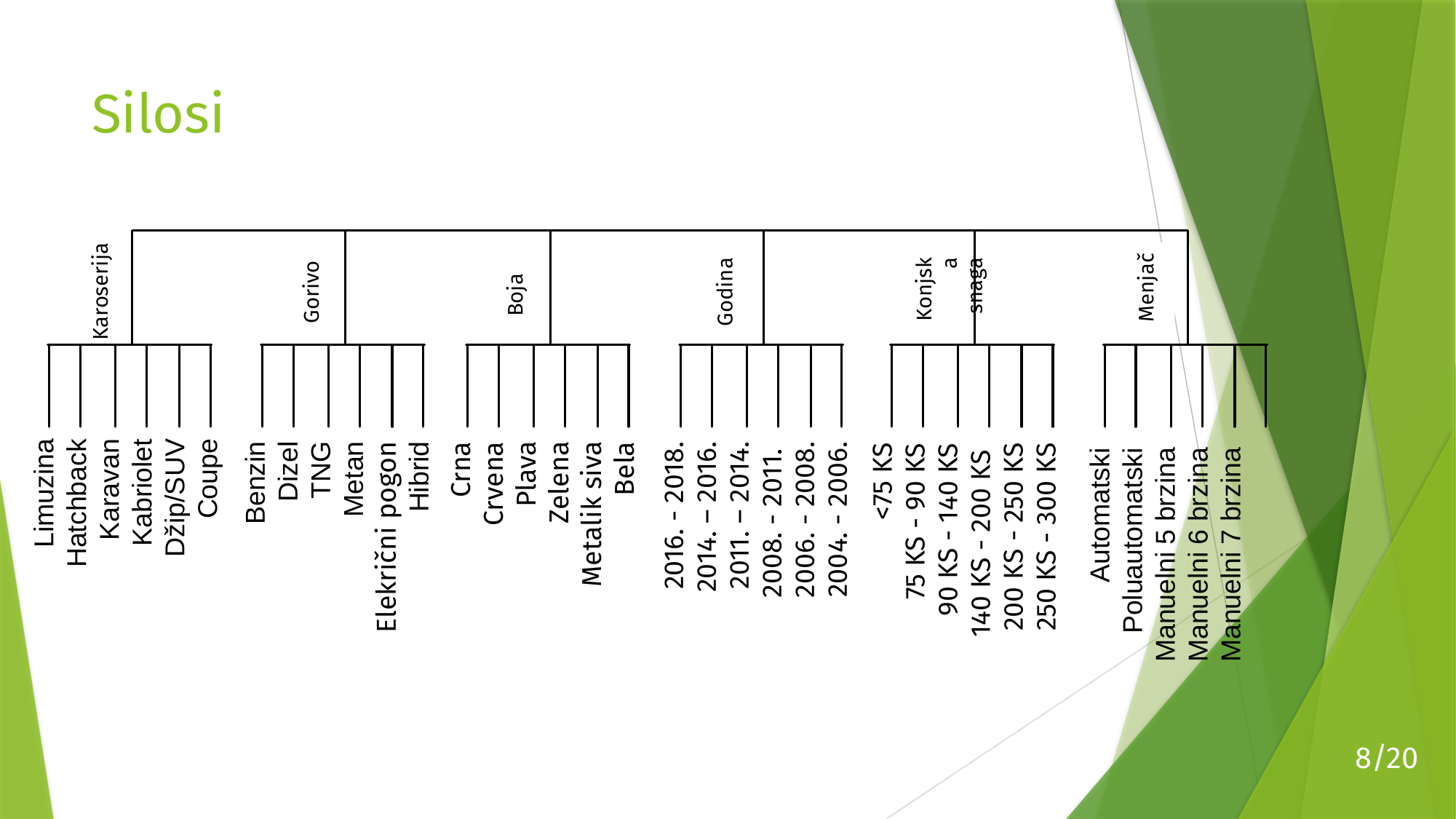

# Silosi
Karoserija

Menjač
Godina

Konjska
snaga

Gorivo

Boja

Limuzina
Hatchback
Karavan
Kabriolet
Džip/SUV
Coupe
Benzin
Dizel
TNG
Metan
Elekrični pogon
Hibrid
Crna
Crvena
Plava
Zelena
Metalik siva
Bela
2016. - 2018.
2014. – 2016.
2011. – 2014. 2008. - 2011.
2006. - 2008. 2004. - 2006.

<75 KS
75 KS - 90 KS
90 KS - 140 KS
140 KS - 200 KS
200 KS - 250 KS
250 KS - 300 KS
Automatski
Poluautomatski
Manuelni 5 brzina
Manuelni 6 brzina
Manuelni 7 brzina
8/20